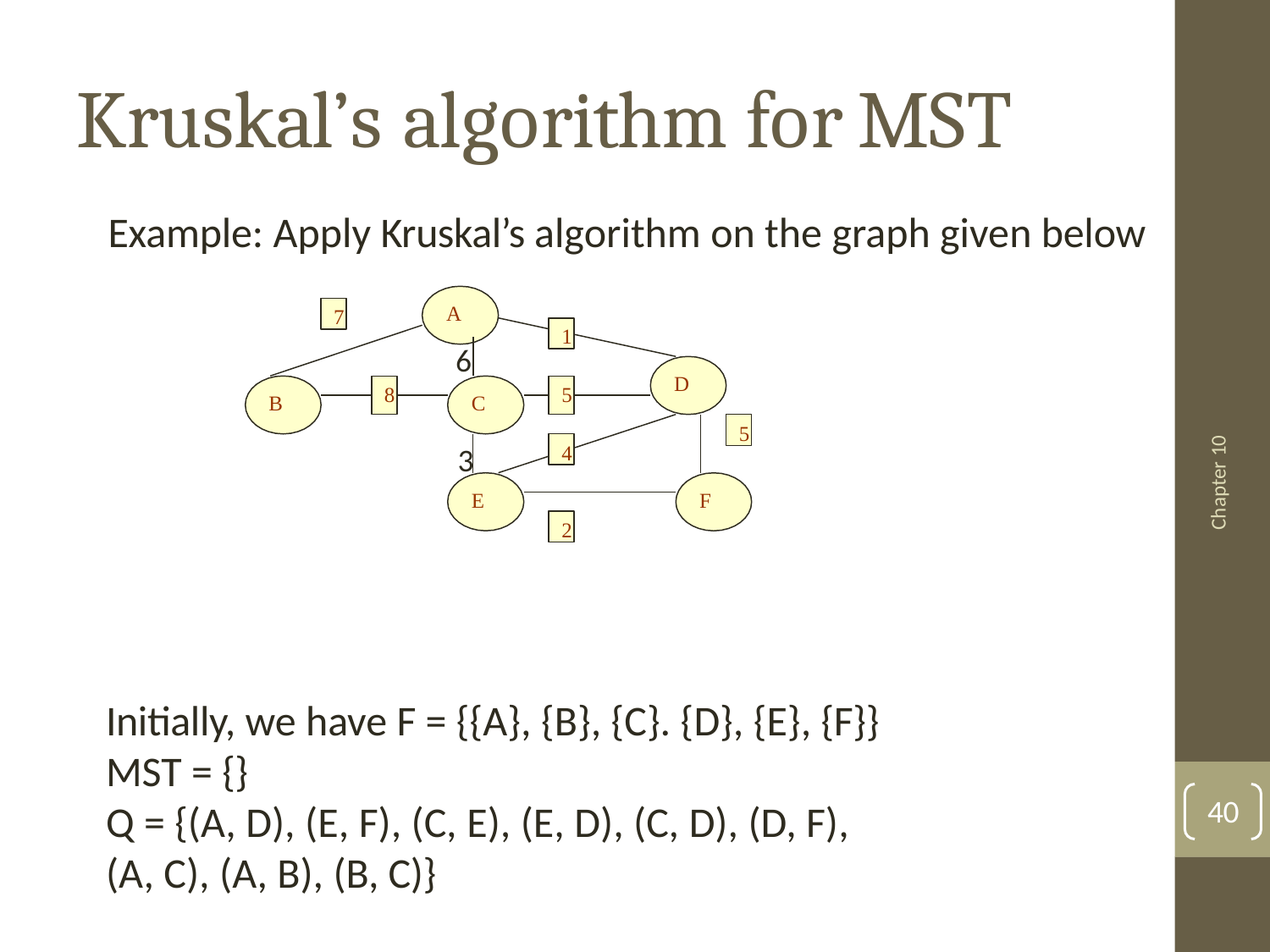

# Kruskal’s algorithm for MST
Example: Apply Kruskal’s algorithm on the graph given below

A
7

1

6

D

8
5
B
C

5
4
Chapter 10
3

E
F
2
Initially, we have F = {{A}, {B}, {C}. {D}, {E}, {F}} MST = {}
Q = {(A, D), (E, F), (C, E), (E, D), (C, D), (D, F), (A, C), (A, B), (B, C)}

40